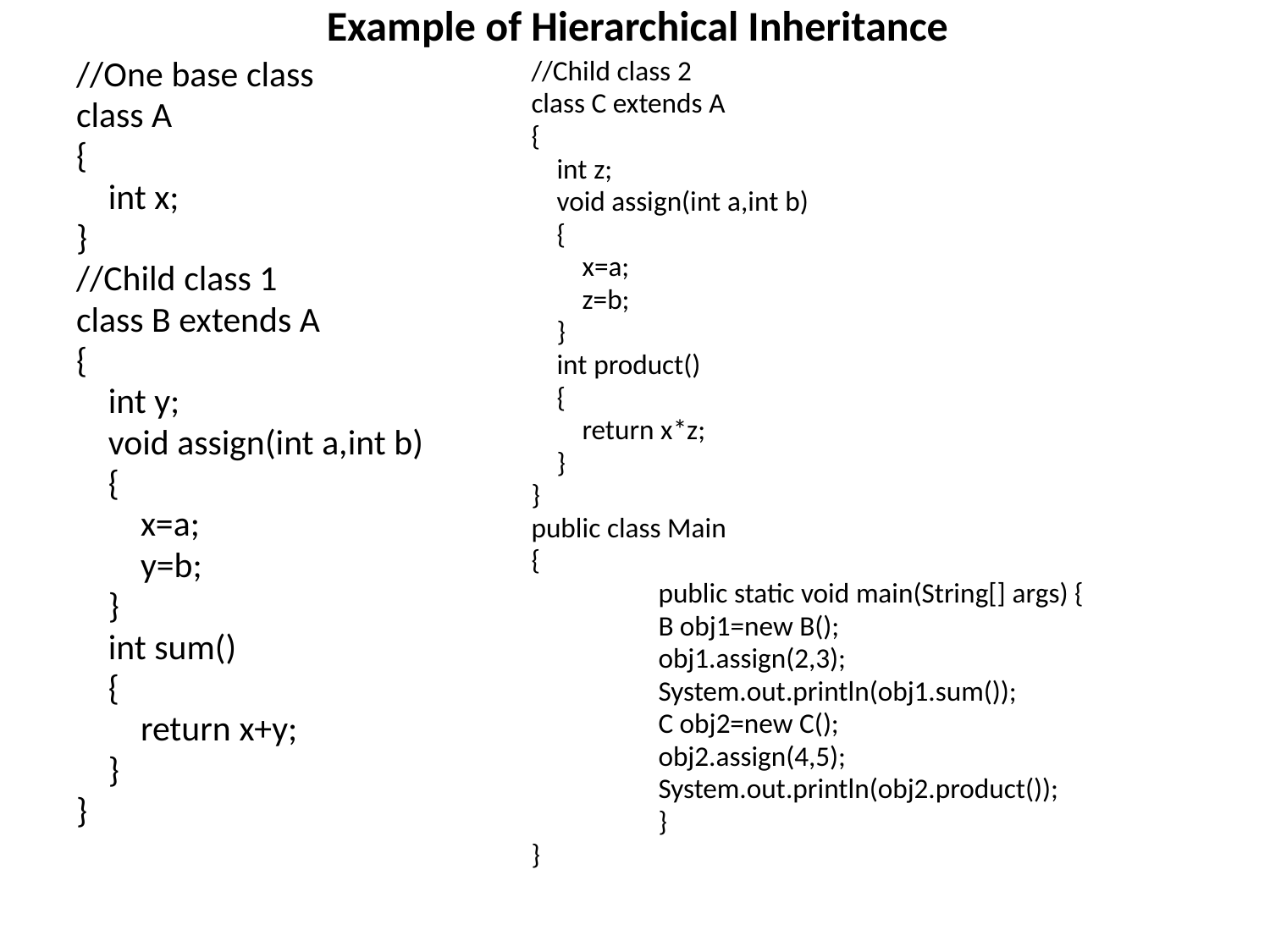

# Example of Hierarchical Inheritance
//One base class
class A
{
    int x;
}
//Child class 1
class B extends A
{
    int y;
    void assign(int a,int b)
    {
        x=a;
        y=b;
    }
    int sum()
    {
        return x+y;
    }
}

//Child class 2
class C extends A
{
    int z;
    void assign(int a,int b)
    {
        x=a;
        z=b;
    }
    int product()
    {
        return x*z;
    }
}
public class Main
{
	public static void main(String[] args) {
	B obj1=new B();
	obj1.assign(2,3);
	System.out.println(obj1.sum());
	C obj2=new C();
	obj2.assign(4,5);
	System.out.println(obj2.product());
	}
}